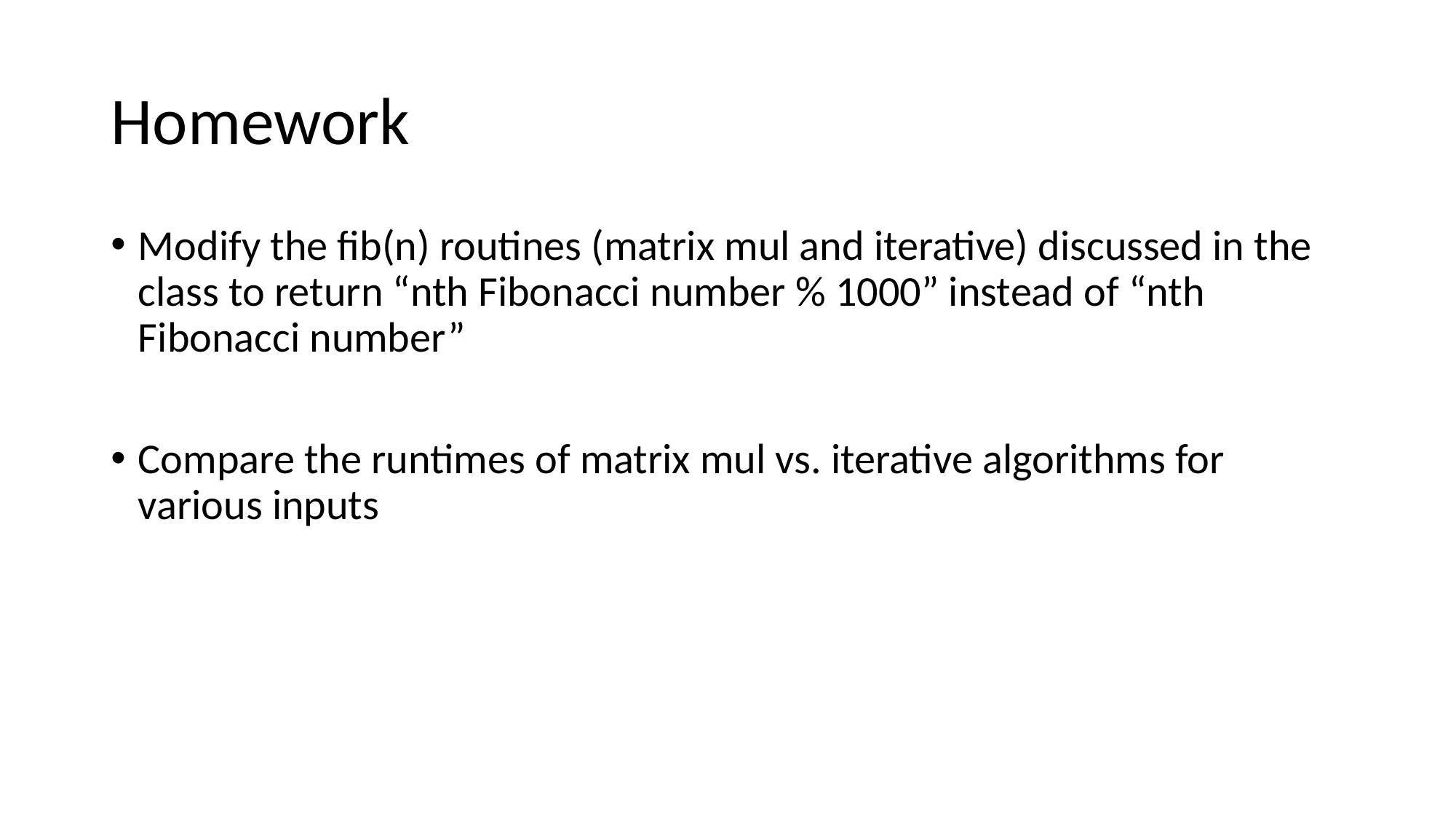

# Homework
Modify the fib(n) routines (matrix mul and iterative) discussed in the class to return “nth Fibonacci number % 1000” instead of “nth Fibonacci number”

Compare the runtimes of matrix mul vs. iterative algorithms for various inputs